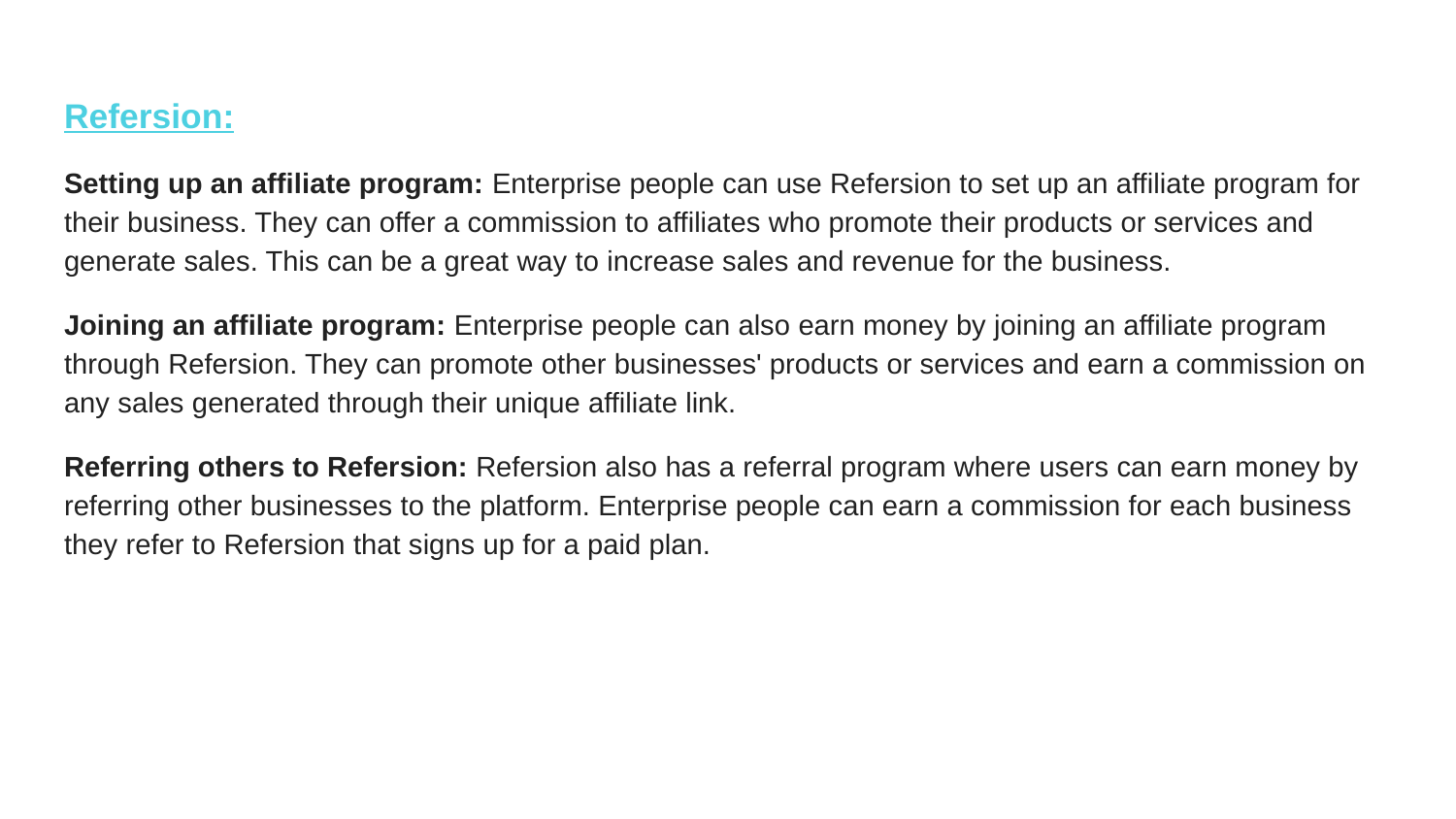

Refersion:
Setting up an affiliate program: Enterprise people can use Refersion to set up an affiliate program for their business. They can offer a commission to affiliates who promote their products or services and generate sales. This can be a great way to increase sales and revenue for the business.
Joining an affiliate program: Enterprise people can also earn money by joining an affiliate program through Refersion. They can promote other businesses' products or services and earn a commission on any sales generated through their unique affiliate link.
Referring others to Refersion: Refersion also has a referral program where users can earn money by referring other businesses to the platform. Enterprise people can earn a commission for each business they refer to Refersion that signs up for a paid plan.